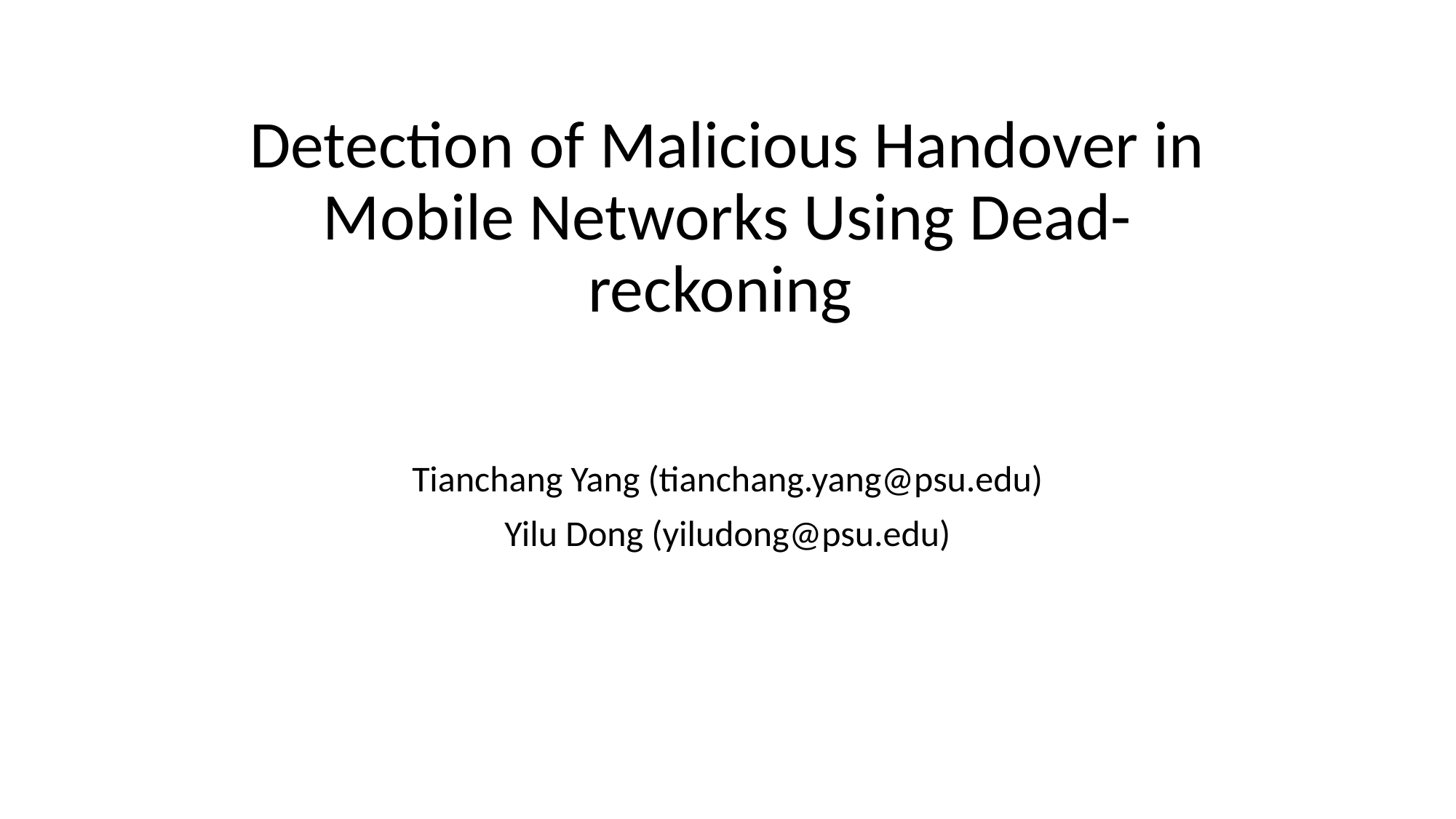

# Detection of Malicious Handover in Mobile Networks Using Dead-reckoning
Tianchang Yang (tianchang.yang@psu.edu)
Yilu Dong (yiludong@psu.edu)